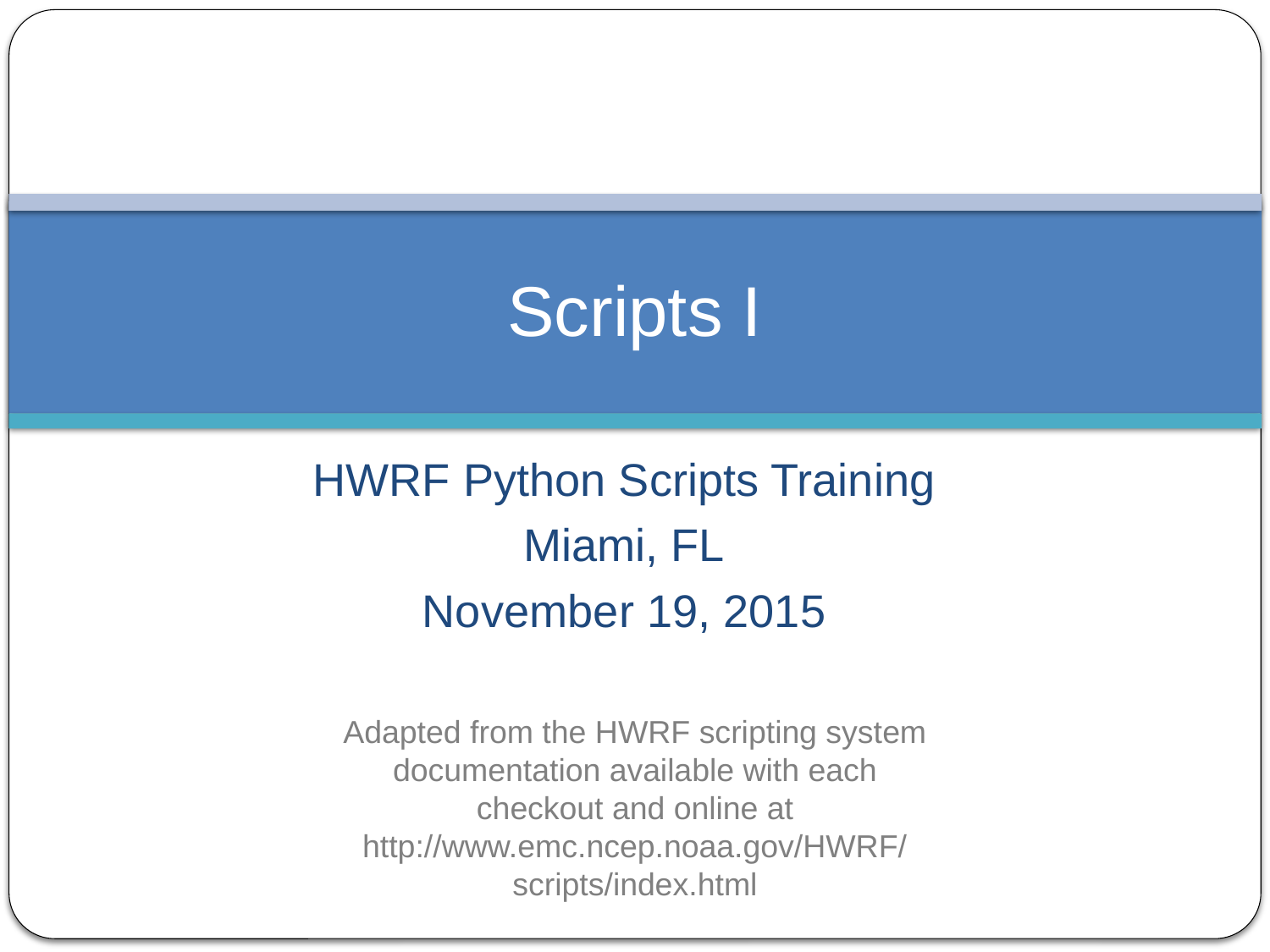

# Scripts I
HWRF Python Scripts Training
Miami, FL
November 19, 2015

Adapted from the HWRF scripting system documentation available with each checkout and online at
http://www.emc.ncep.noaa.gov/HWRF/scripts/index.html